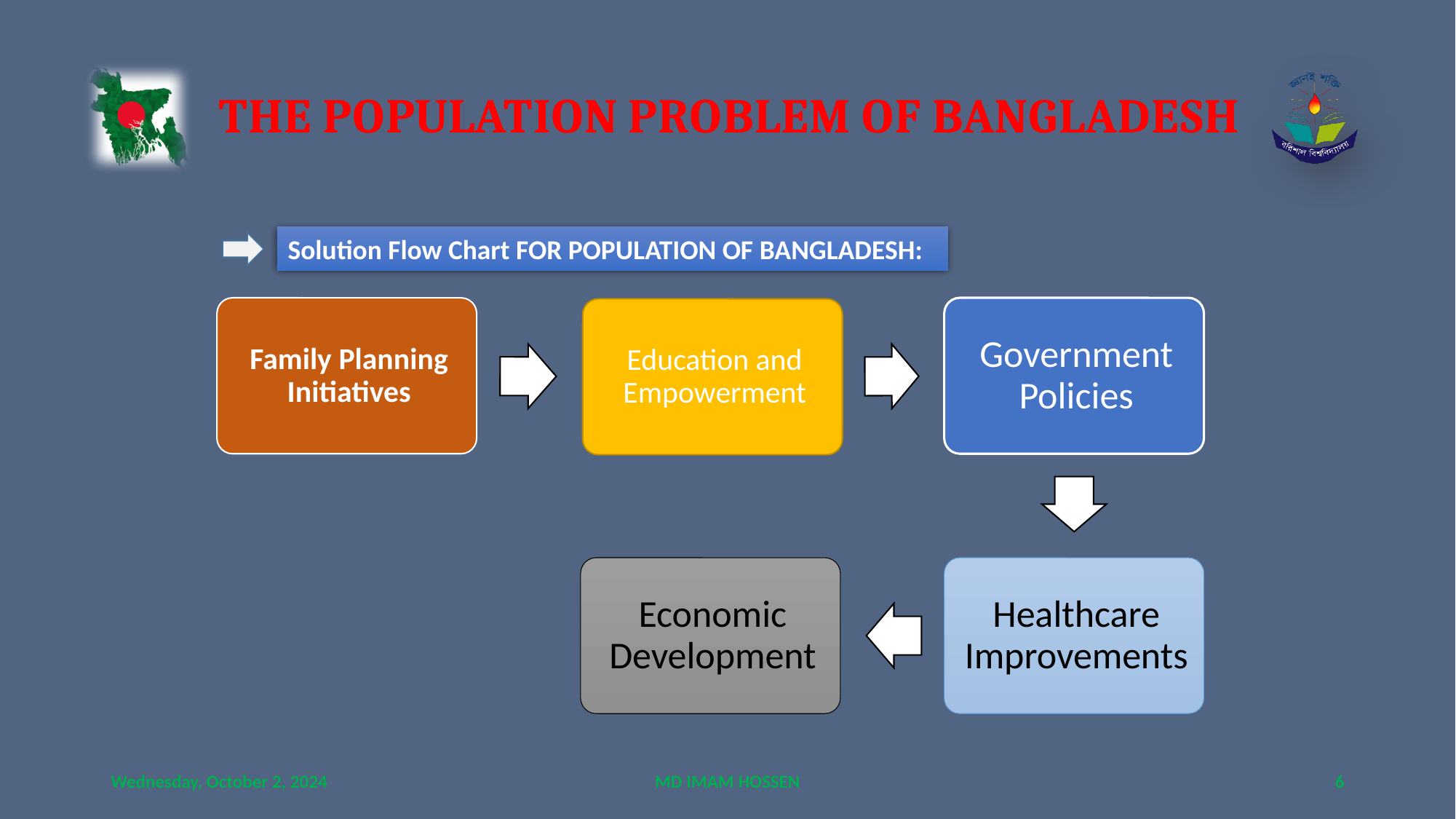

# THE POPULATION PROBLEM OF BANGLADESH
Solution Flow Chart FOR POPULATION OF BANGLADESH:

Family Planning Initiatives

Education and Empowerment

Government Policies

Healthcare Improvements

Economic Development
Wednesday, October 2, 2024
MD IMAM HOSSEN
6